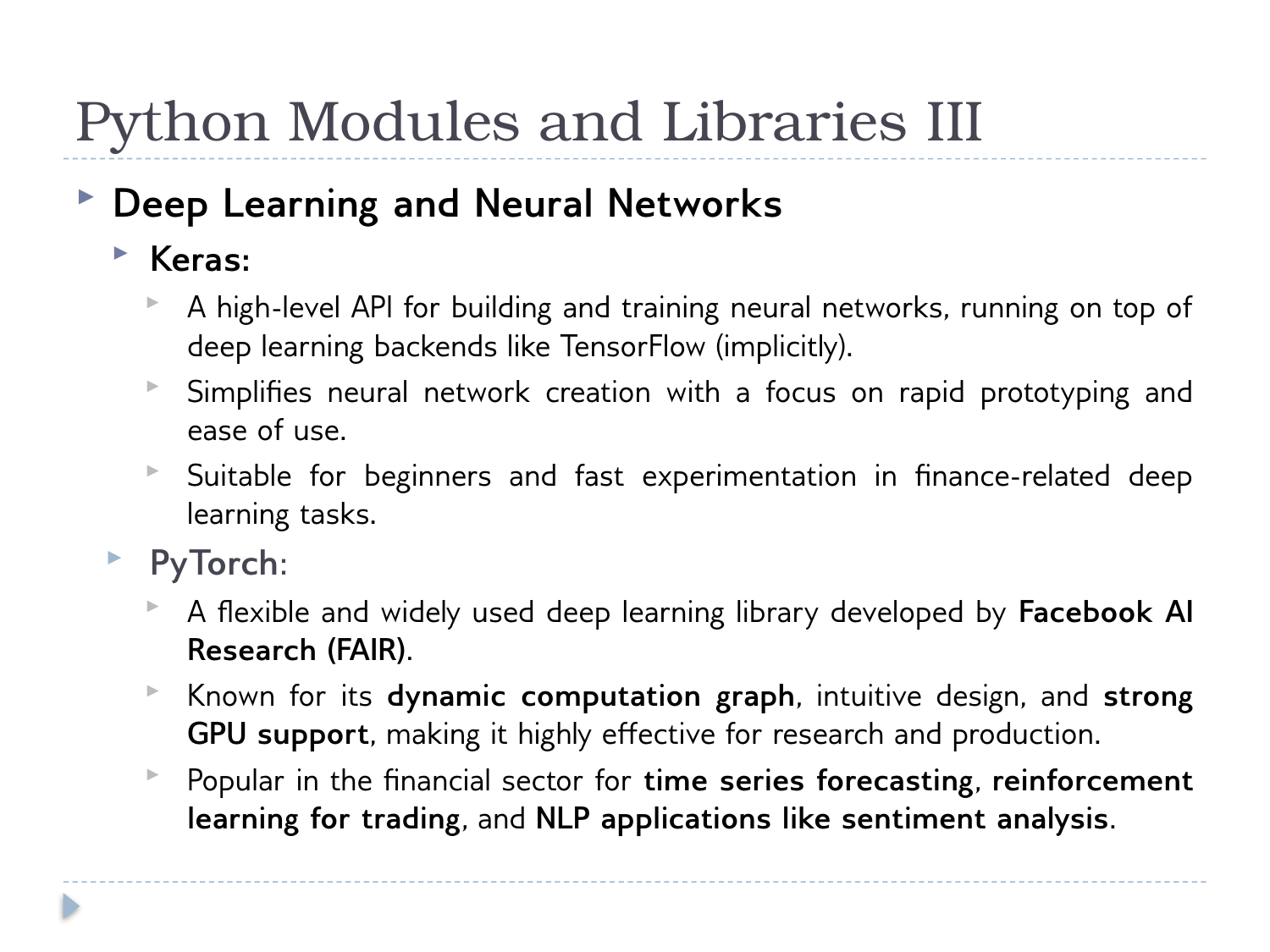

# Python Modules and Libraries III
Deep Learning and Neural Networks
Keras:
A high-level API for building and training neural networks, running on top of deep learning backends like TensorFlow (implicitly).
Simplifies neural network creation with a focus on rapid prototyping and ease of use.
Suitable for beginners and fast experimentation in finance-related deep learning tasks.
PyTorch:
A flexible and widely used deep learning library developed by Facebook AI Research (FAIR).
Known for its dynamic computation graph, intuitive design, and strong GPU support, making it highly effective for research and production.
Popular in the financial sector for time series forecasting, reinforcement learning for trading, and NLP applications like sentiment analysis.